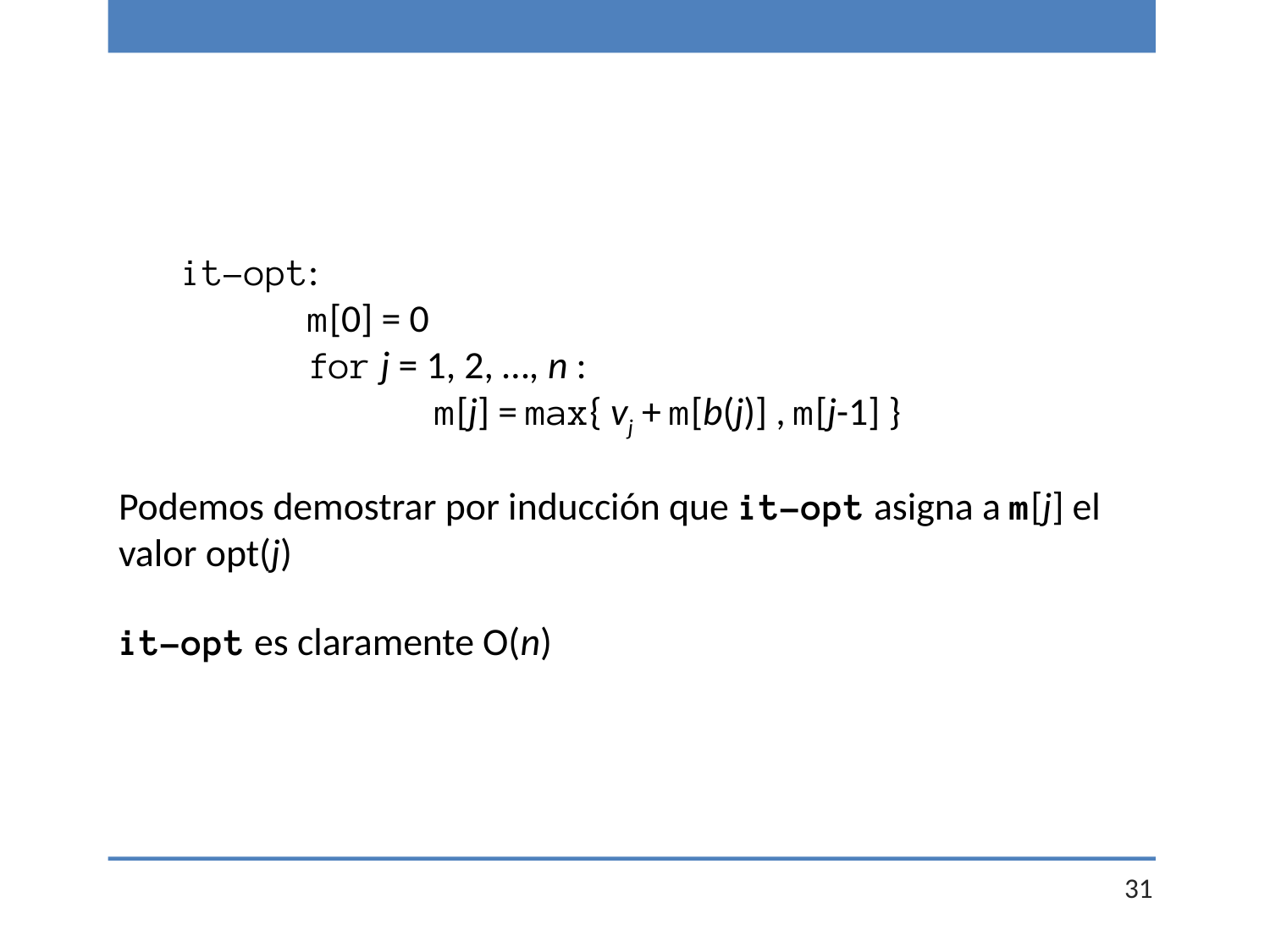

it-opt:
	m[0] = 0
	for j = 1, 2, …, n :
		m[j] = max{ vj + m[b(j)] , m[j-1] }
Podemos demostrar por inducción que it-opt asigna a m[j] el valor opt(j)
it-opt es claramente O(n)
31